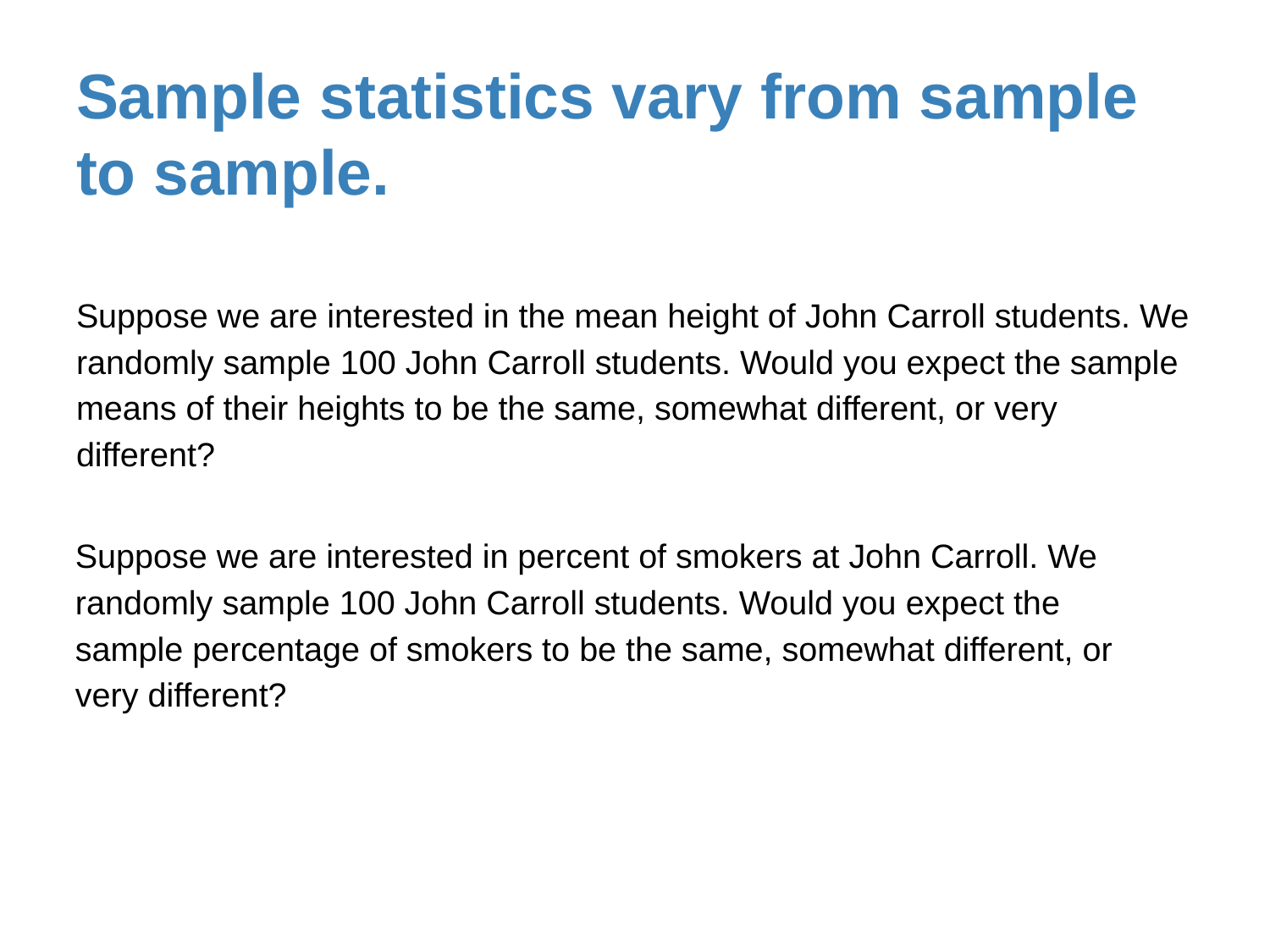

# Sample statistics vary from sample to sample.
Suppose we are interested in the mean height of John Carroll students. We randomly sample 100 John Carroll students. Would you expect the sample means of their heights to be the same, somewhat different, or very different?
Suppose we are interested in percent of smokers at John Carroll. We randomly sample 100 John Carroll students. Would you expect the sample percentage of smokers to be the same, somewhat different, or very different?